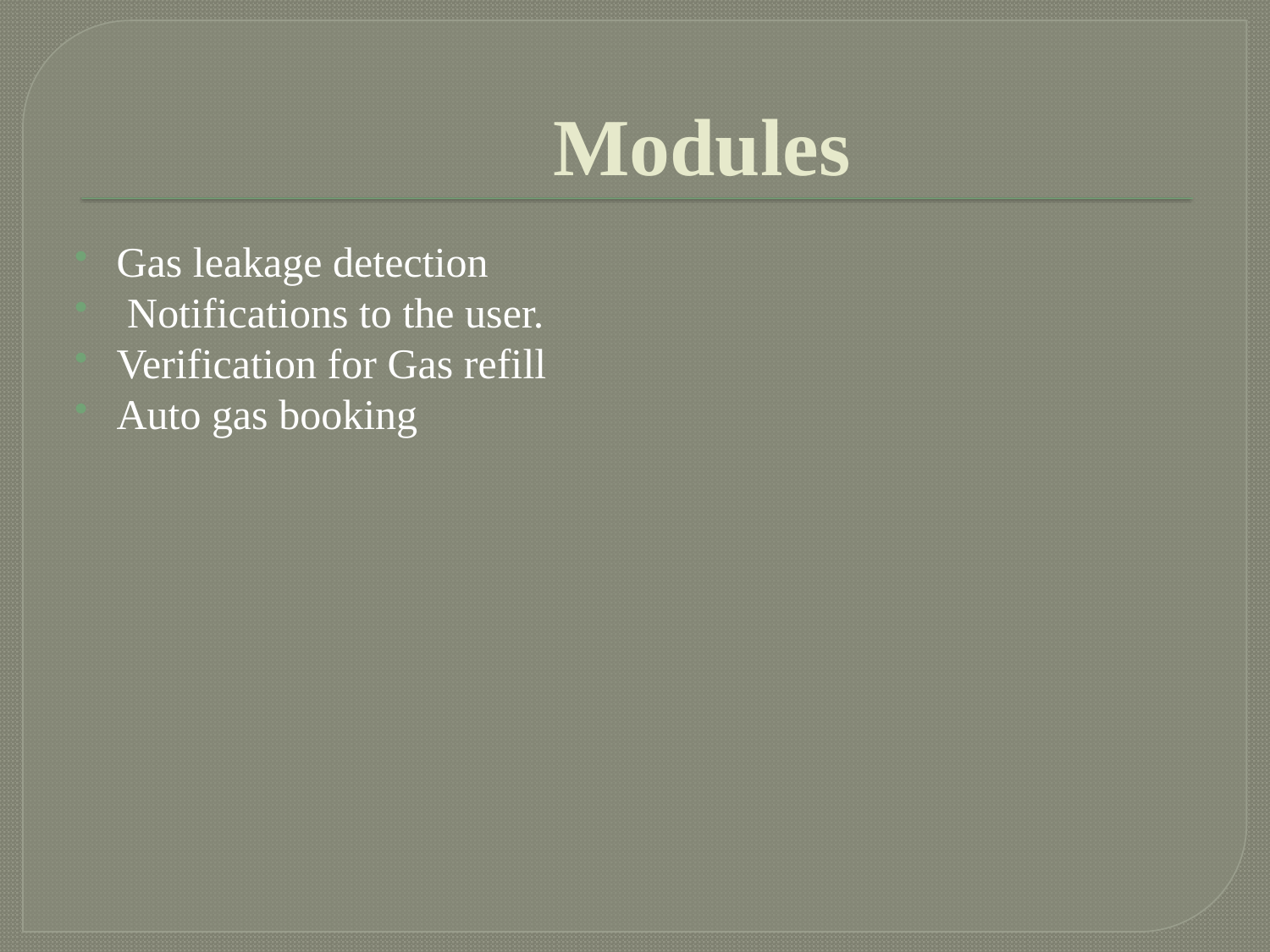

# Modules
Gas leakage detection
 Notifications to the user.
Verification for Gas refill
Auto gas booking